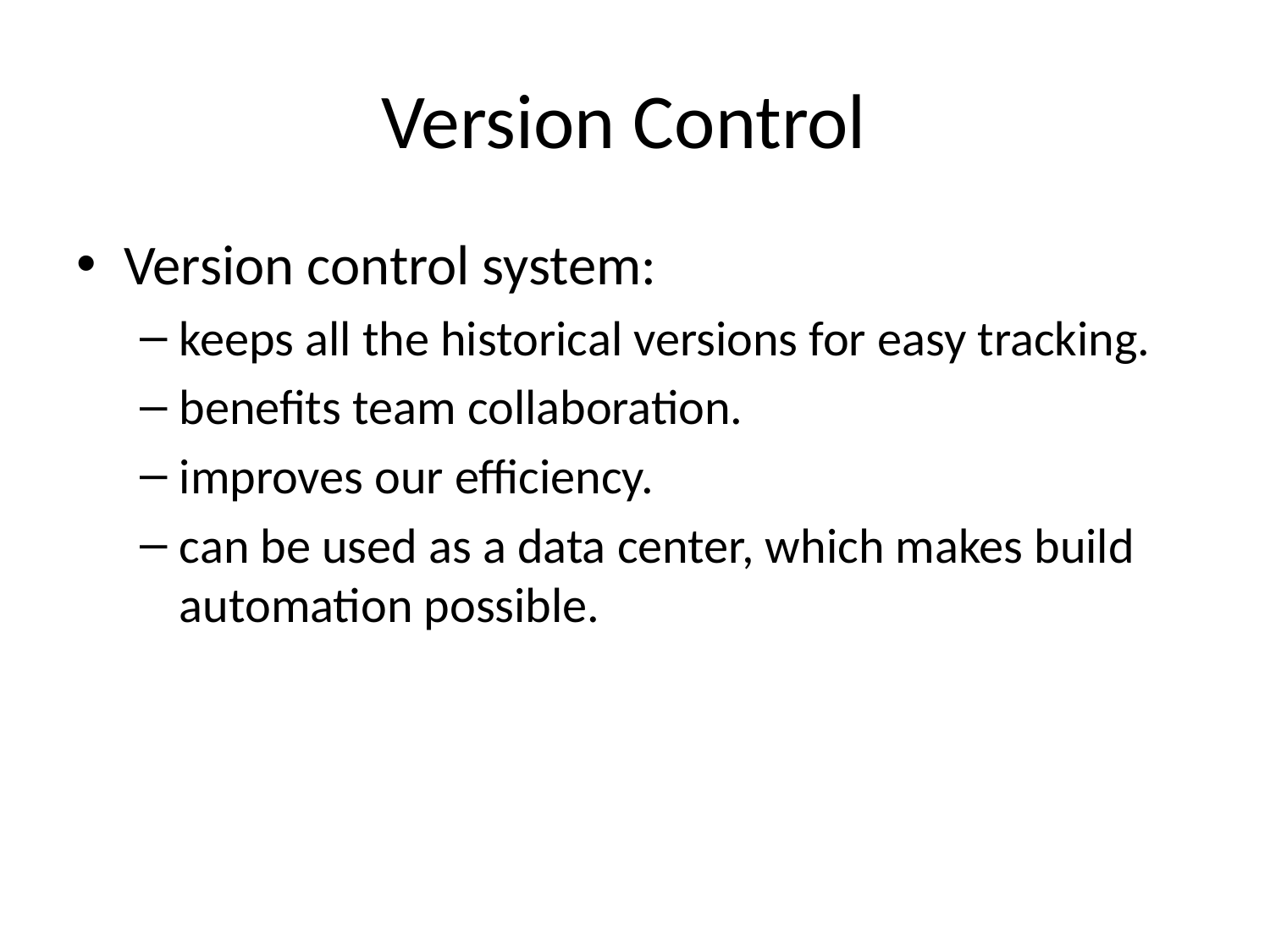

# Version Control
Version control system:
keeps all the historical versions for easy tracking.
benefits team collaboration.
improves our efficiency.
can be used as a data center, which makes build automation possible.